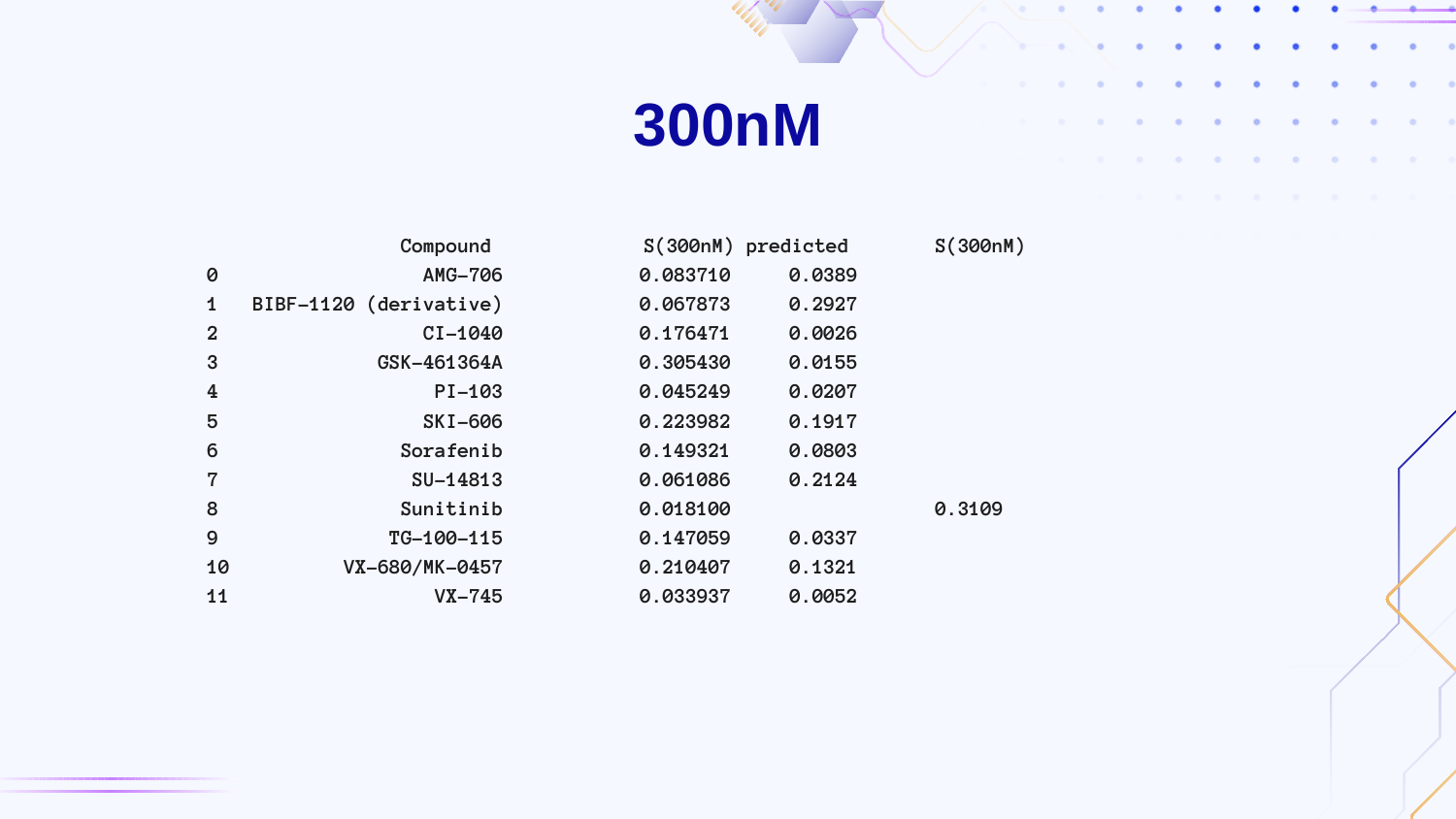

# 300nM
                 Compound  	S(300nM) predicted  	S(300nM)
0                  AMG-706            0.083710    	0.0389
1   BIBF-1120 (derivative)            0.067873    	0.2927
2                  CI-1040            0.176471    	0.0026
3              GSK-461364A            0.305430    	0.0155
4                   PI-103            0.045249    	0.0207
5                  SKI-606            0.223982    	0.1917
6                Sorafenib            0.149321    	0.0803
7                 SU-14813            0.061086    	0.2124
8                Sunitinib            0.018100   		0.3109
9               TG-100-115            0.147059    	0.0337
10          VX-680/MK-0457            0.210407    	0.1321
11                  VX-745            0.033937    	0.0052